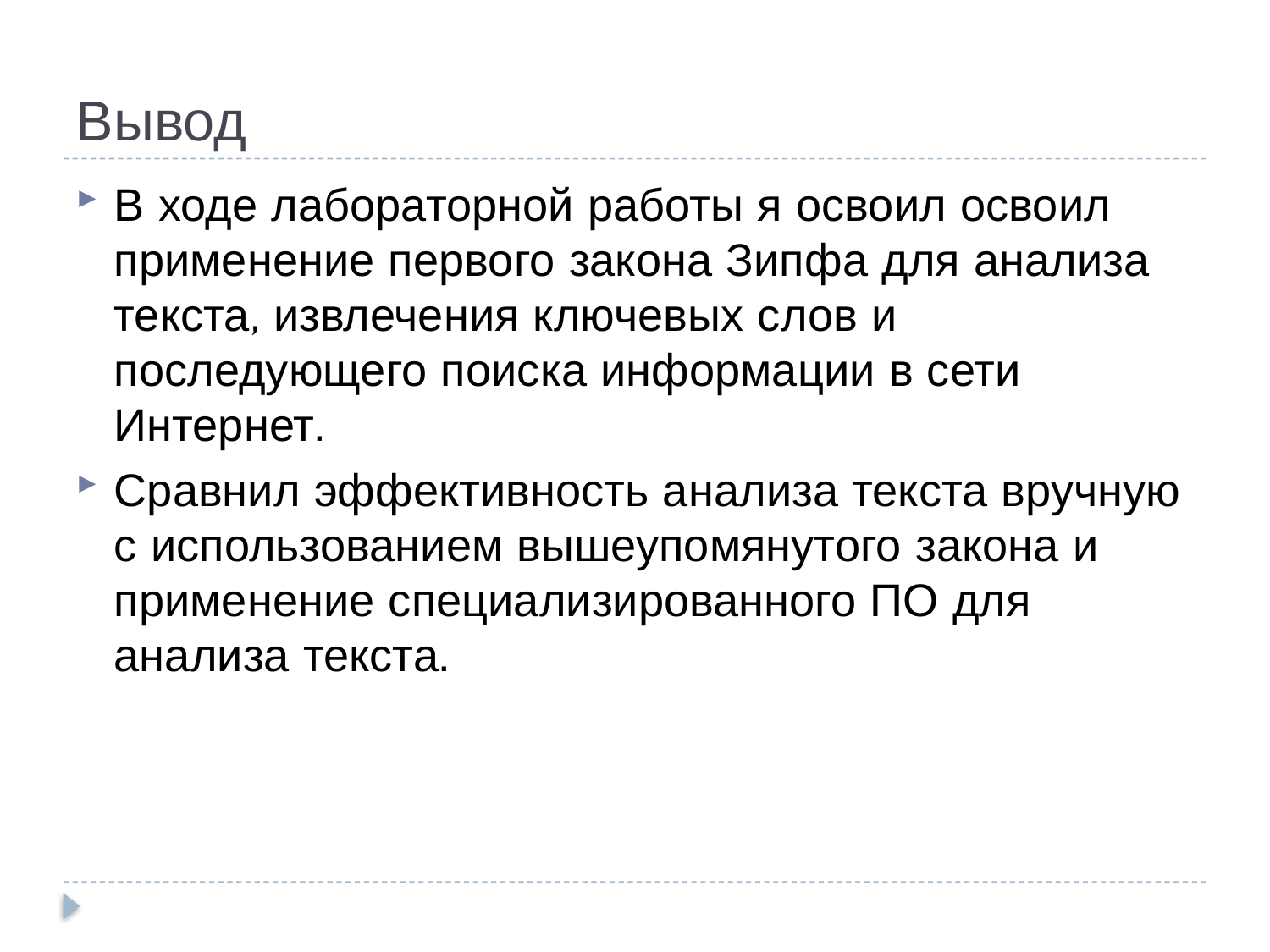

# Вывод
В ходе лабораторной работы я освоил освоил применение первого закона Зипфа для анализа текста, извлечения ключевых слов и последующего поиска информации в сети Интернет.
Сравнил эффективность анализа текста вручную с использованием вышеупомянутого закона и применение специализированного ПО для анализа текста.